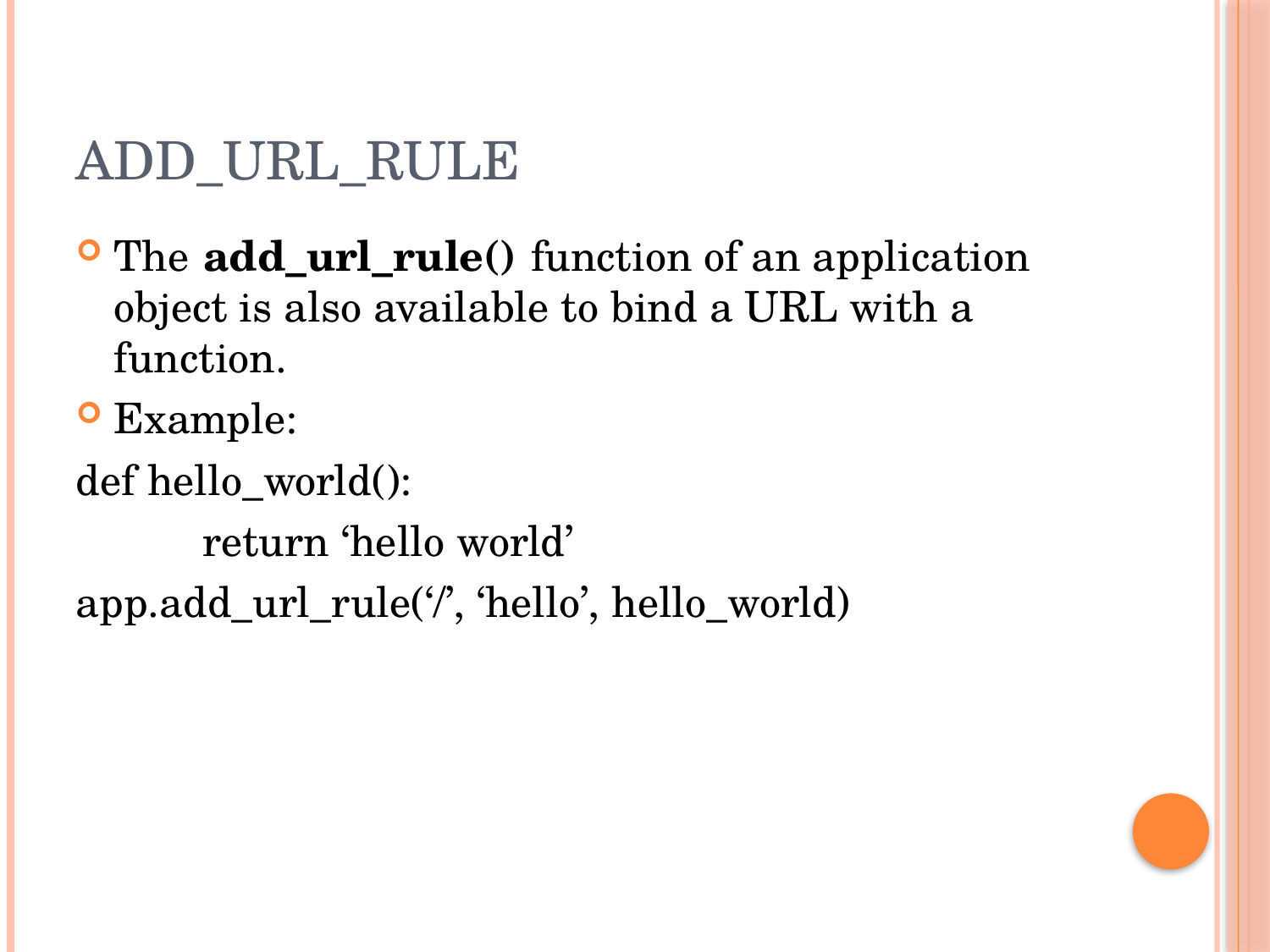

# Add_url_rule
The add_url_rule() function of an application object is also available to bind a URL with a function.
Example:
def hello_world():
	return ‘hello world’
app.add_url_rule(‘/’, ‘hello’, hello_world)